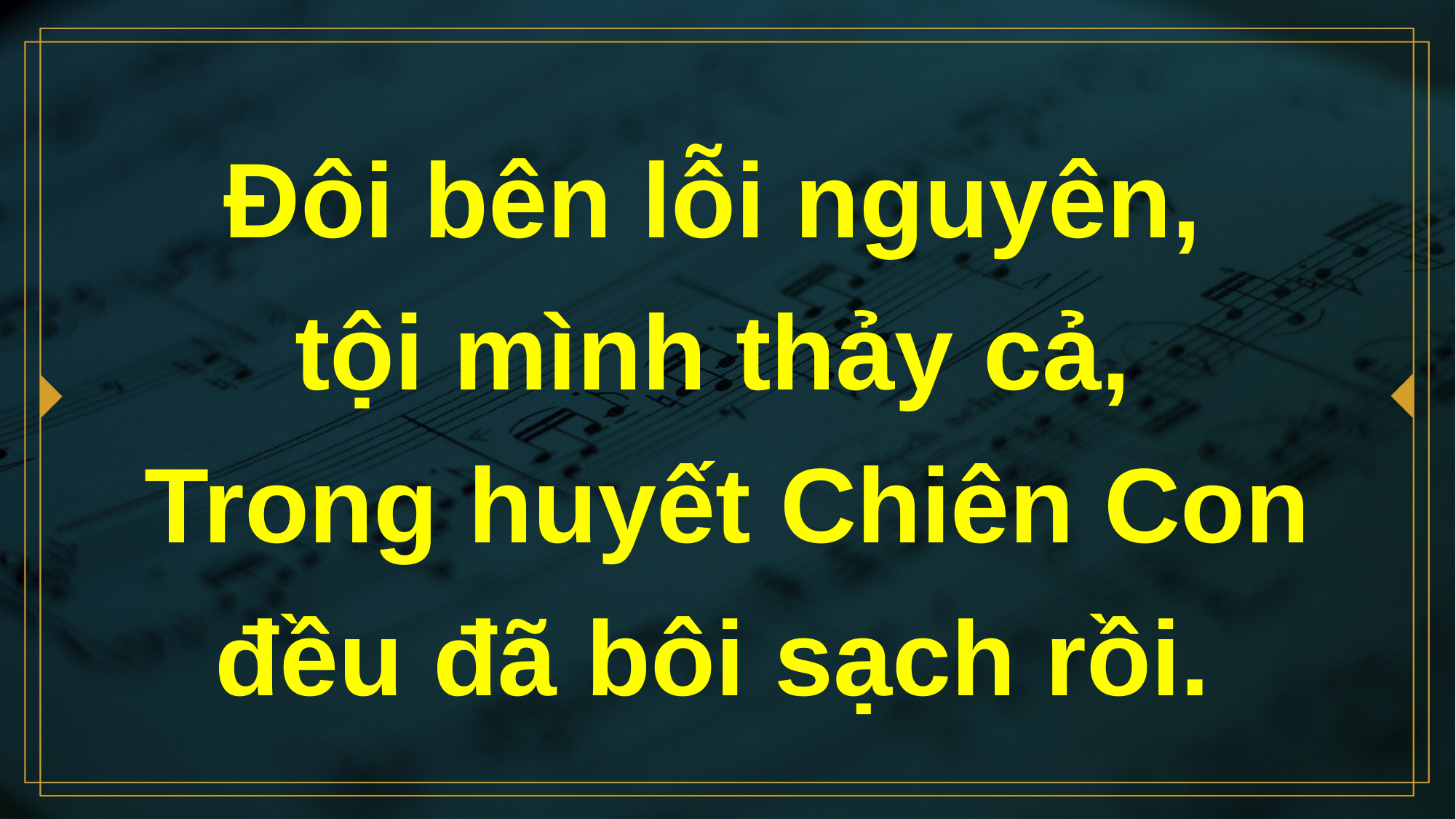

# Đôi bên lỗi nguyên, tội mình thảy cả, Trong huyết Chiên Con đều đã bôi sạch rồi.